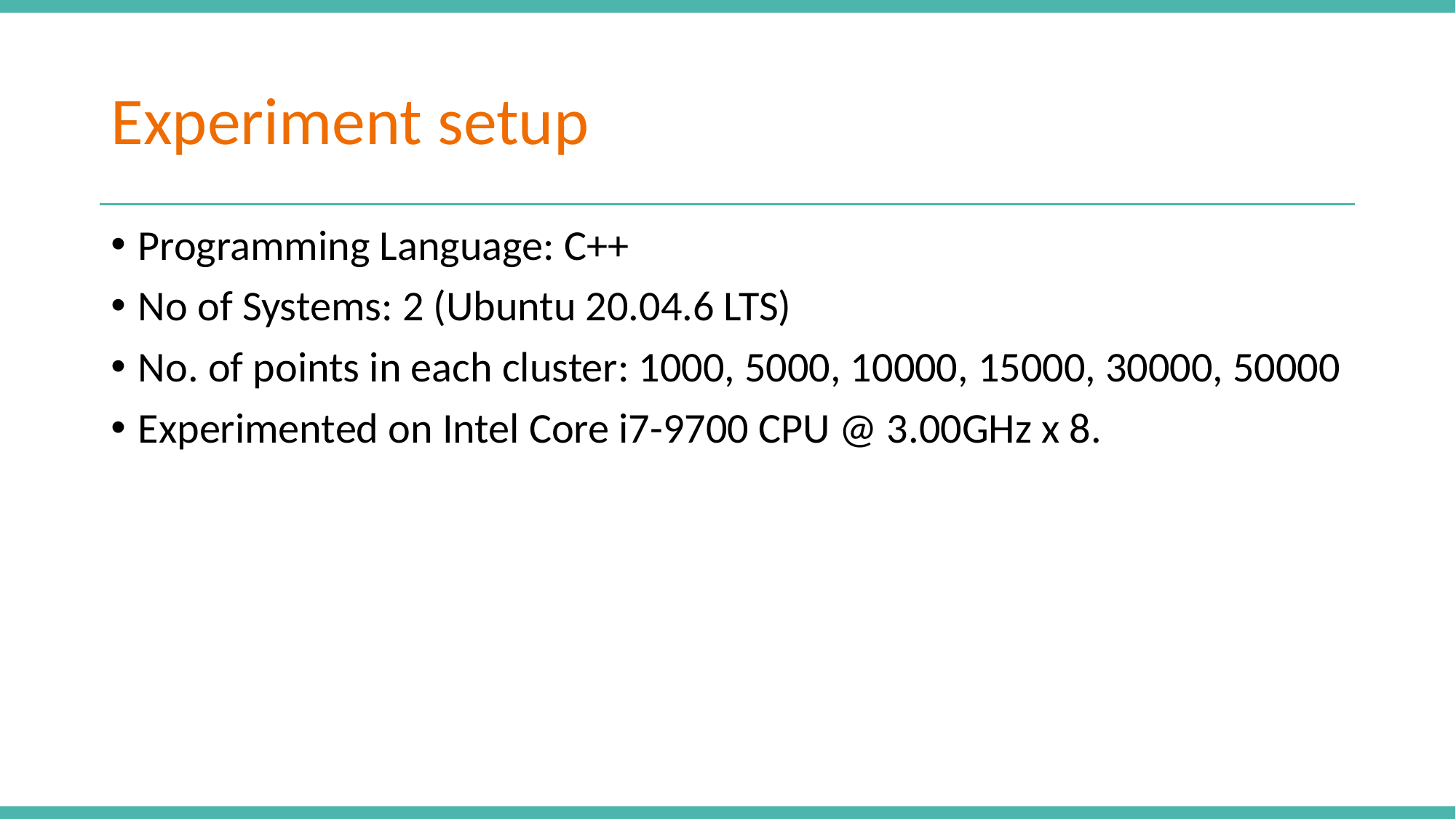

# Experiment setup
Programming Language: C++
No of Systems: 2 (Ubuntu 20.04.6 LTS)
No. of points in each cluster: 1000, 5000, 10000, 15000, 30000, 50000
Experimented on Intel Core i7-9700 CPU @ 3.00GHz x 8.